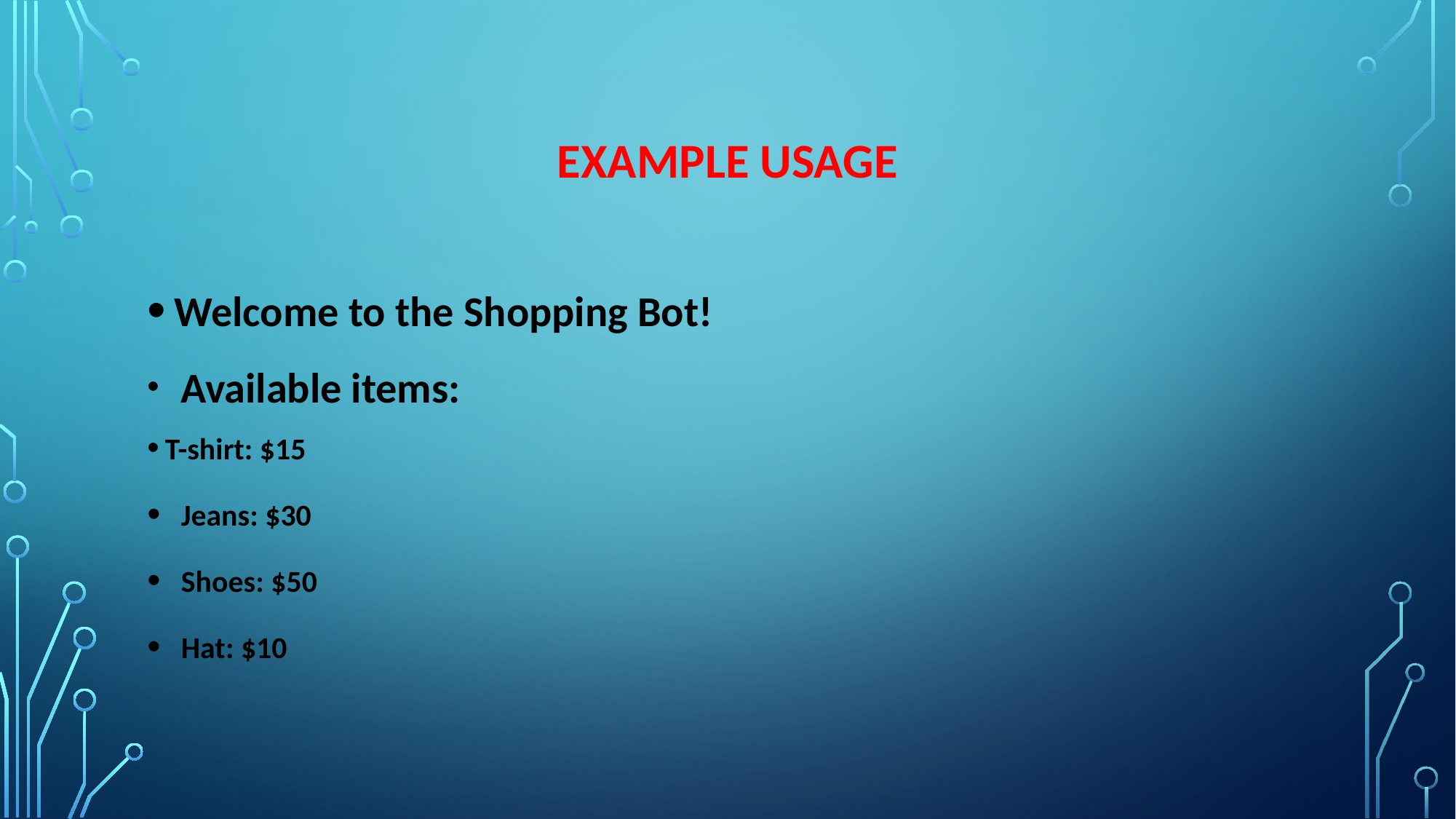

# Example Usage
Welcome to the Shopping Bot!
 Available items:
 T-shirt: $15
   Jeans: $30
   Shoes: $50
   Hat: $10